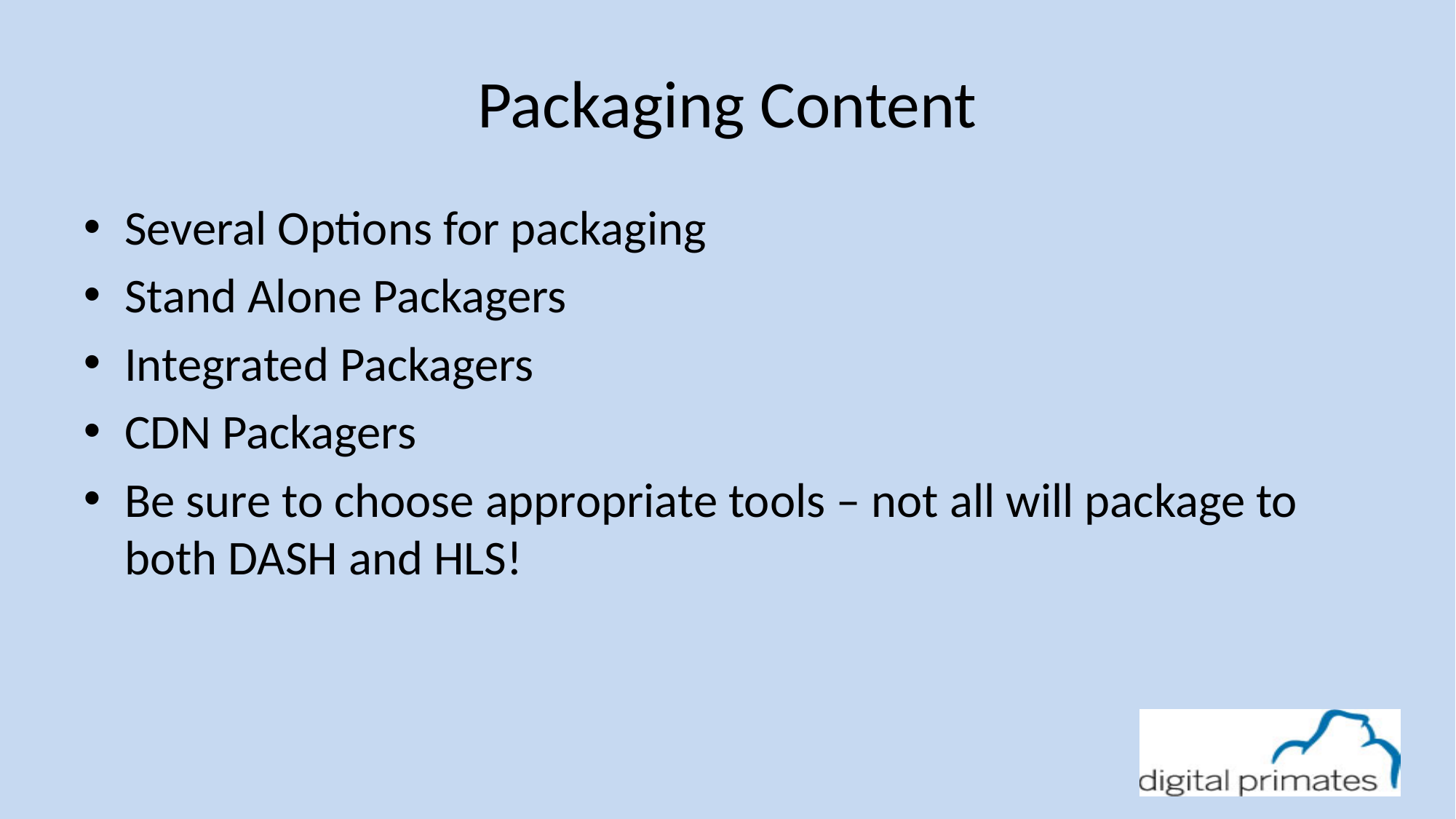

# Packaging Content
Several Options for packaging
Stand Alone Packagers
Integrated Packagers
CDN Packagers
Be sure to choose appropriate tools – not all will package to both DASH and HLS!